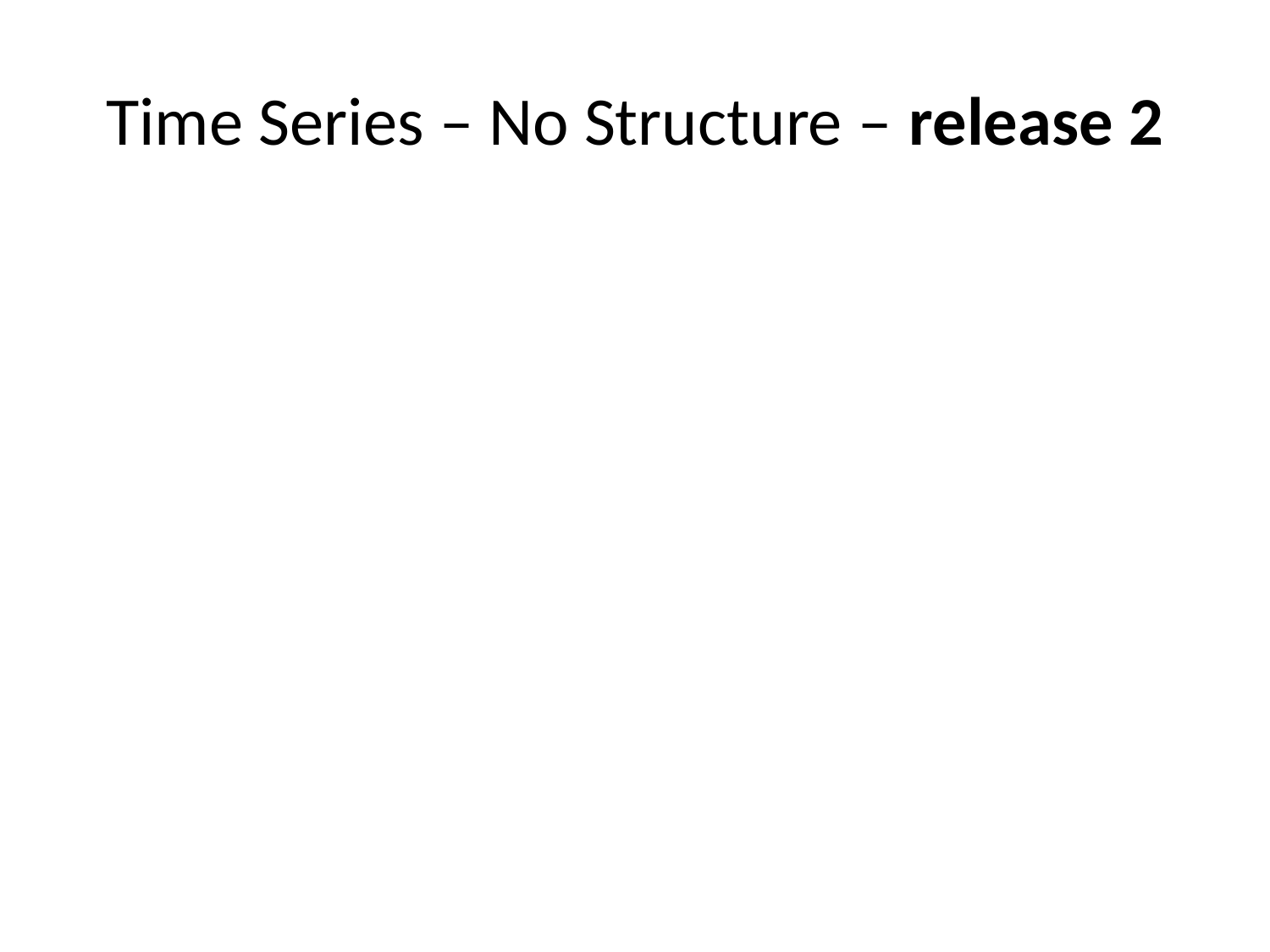

# Time Series – No Structure – release 2